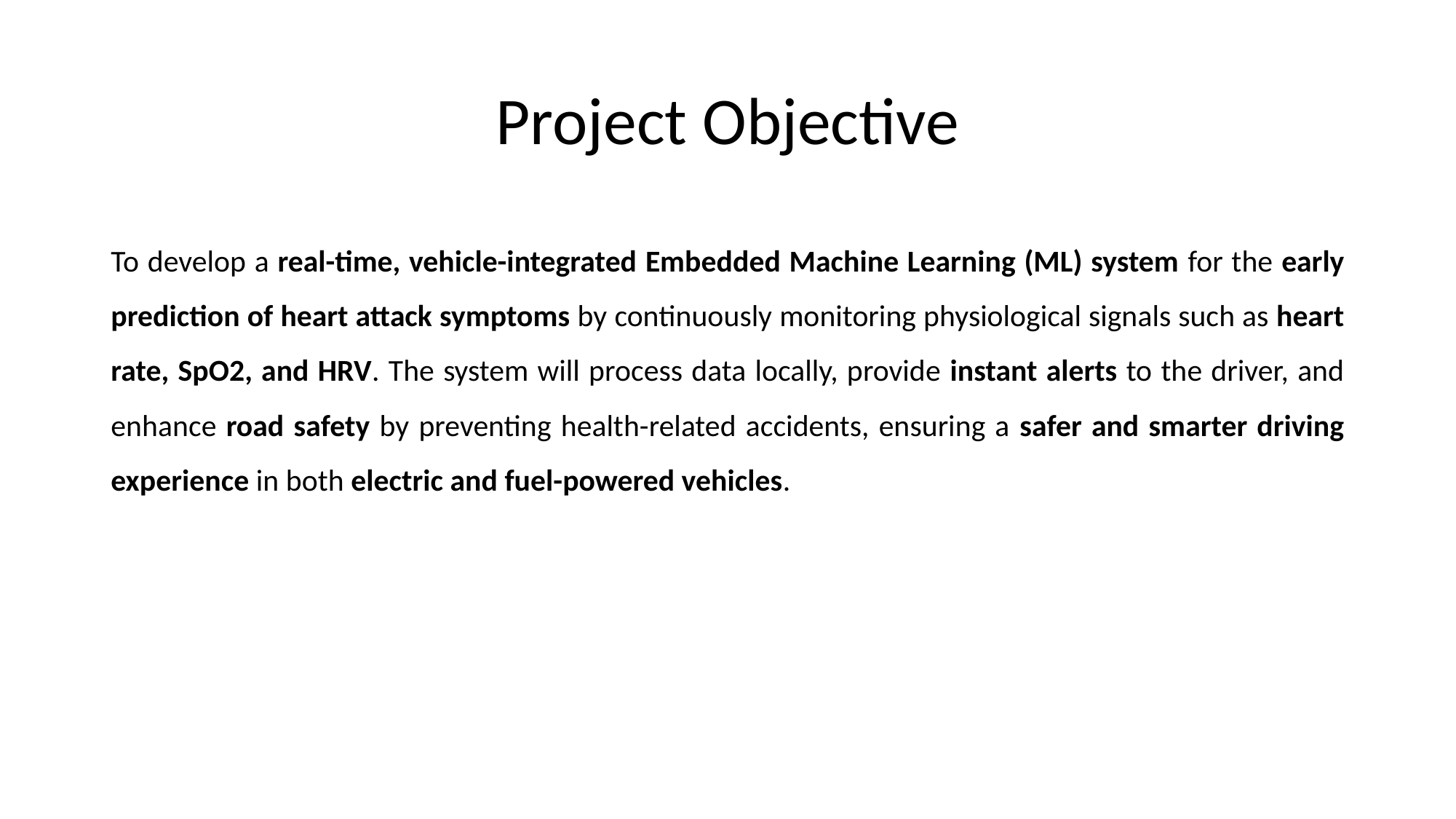

# Project Objective
To develop a real-time, vehicle-integrated Embedded Machine Learning (ML) system for the early prediction of heart attack symptoms by continuously monitoring physiological signals such as heart rate, SpO2, and HRV. The system will process data locally, provide instant alerts to the driver, and enhance road safety by preventing health-related accidents, ensuring a safer and smarter driving experience in both electric and fuel-powered vehicles.